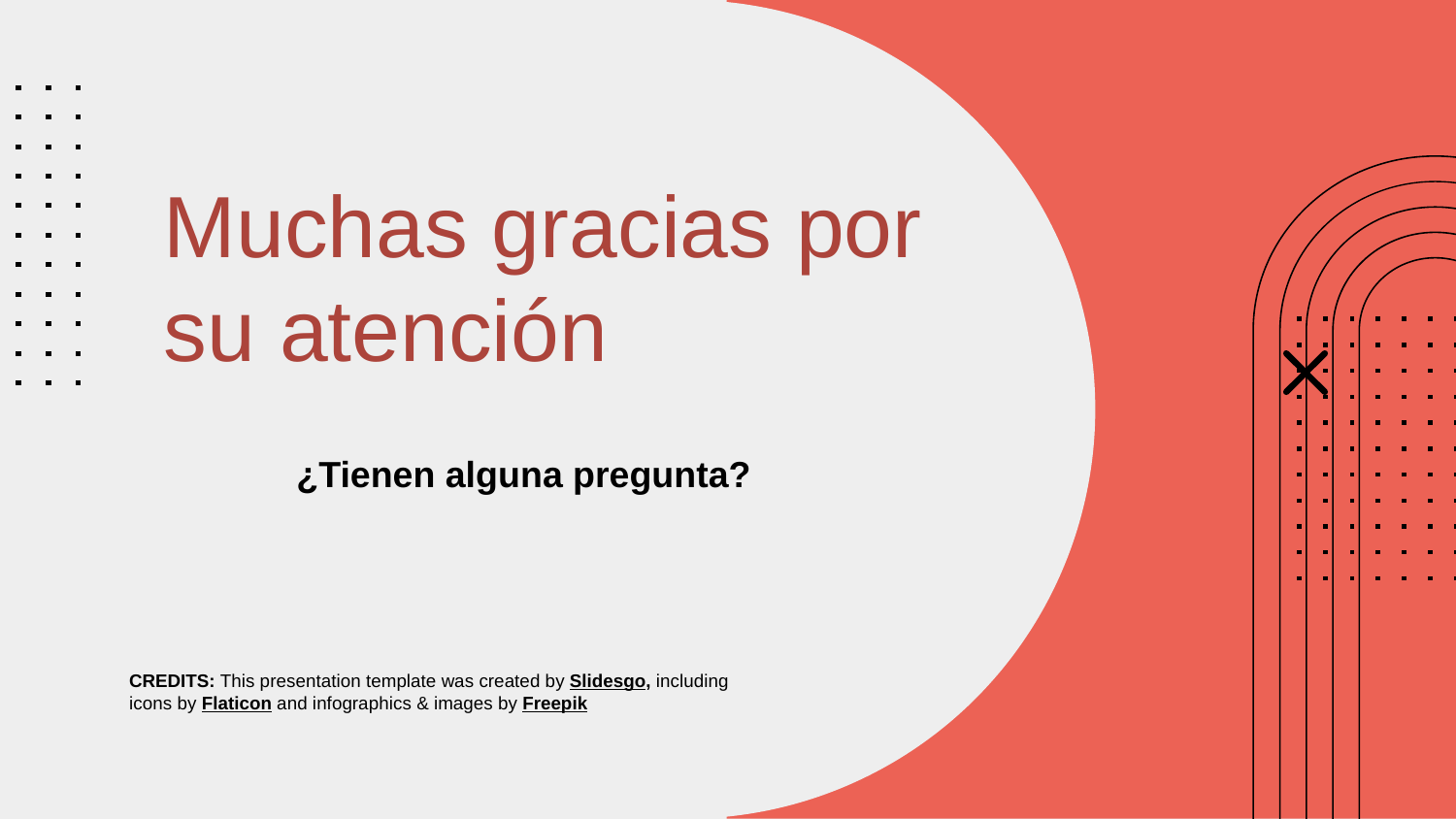

# Muchas gracias por su atención
¿Tienen alguna pregunta?